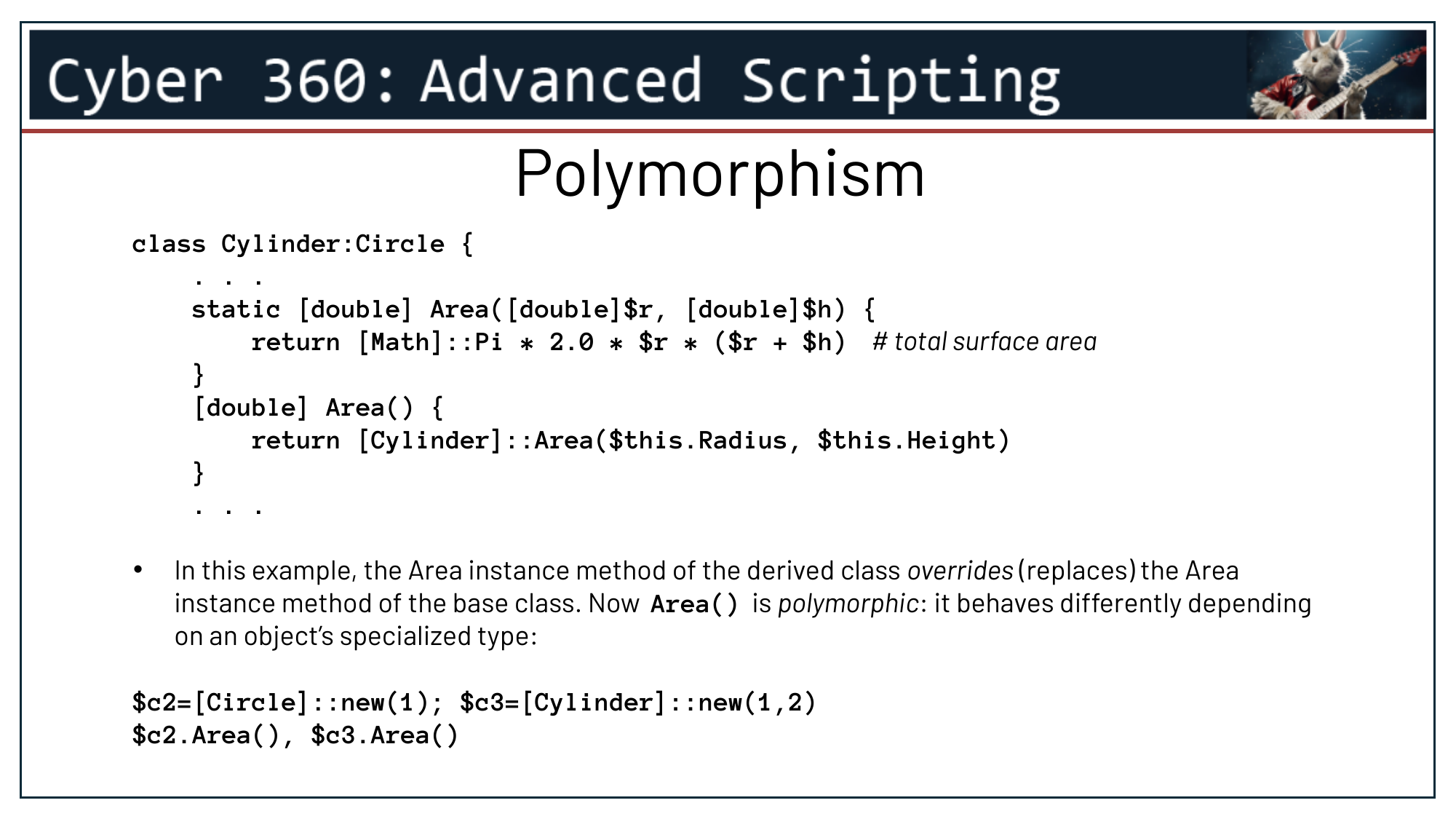

Polymorphism
class Cylinder:Circle {
    . . .
    static [double] Area([double]$r, [double]$h) {
        return [Math]::Pi * 2.0 * $r * ($r + $h)    # total surface area
    }
    [double] Area() {
        return [Cylinder]::Area($this.Radius, $this.Height)
    }
    . . .

In this example, the Area instance method of the derived class overrides (replaces) the Area instance method of the base class. Now  Area()  is polymorphic: it behaves differently depending on an object’s specialized type:
$c2=[Circle]::new(1); $c3=[Cylinder]::new(1,2)
$c2.Area(), $c3.Area()